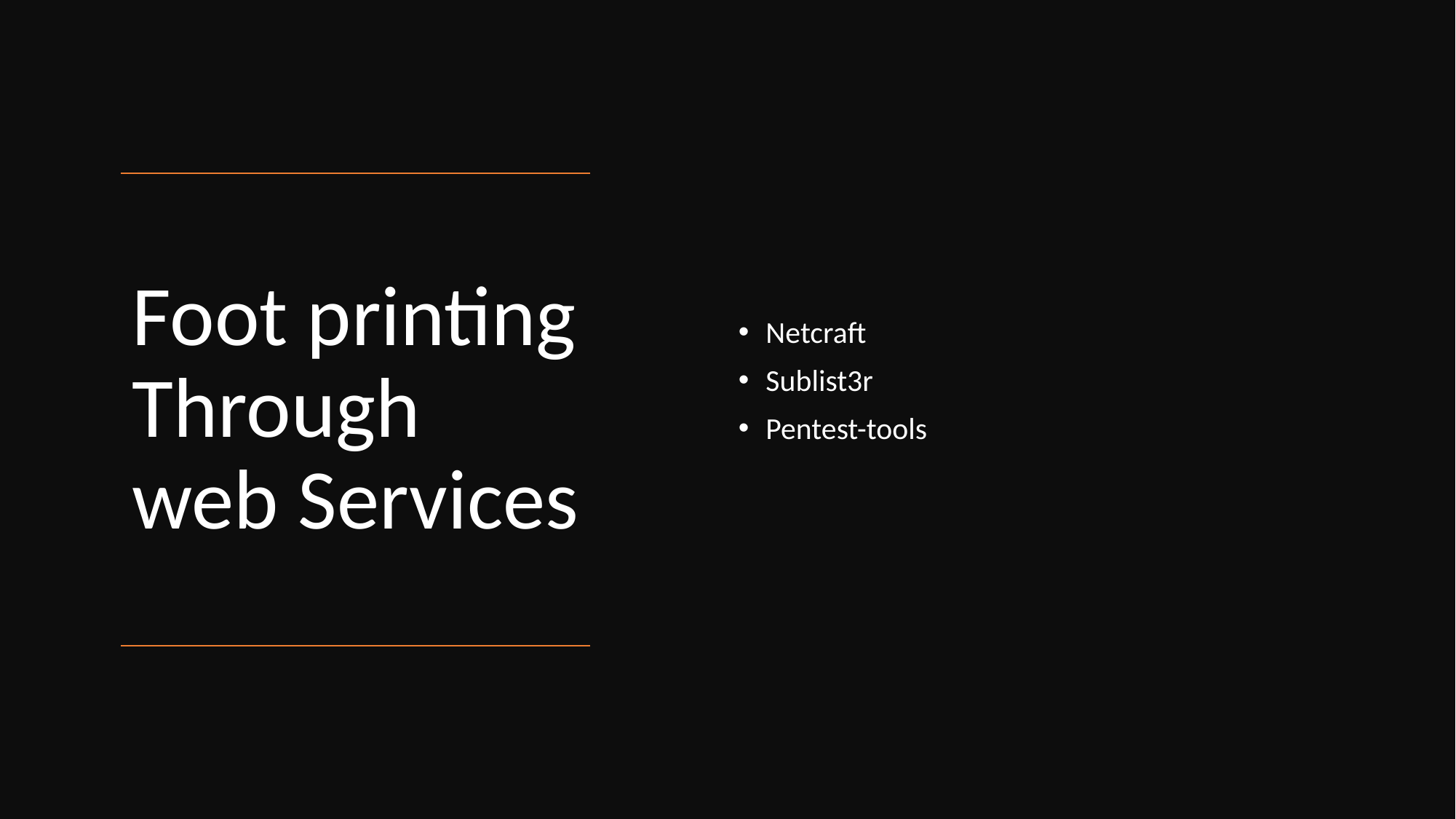

Netcraft
Sublist3r
Pentest-tools

# Foot printing Through web Services